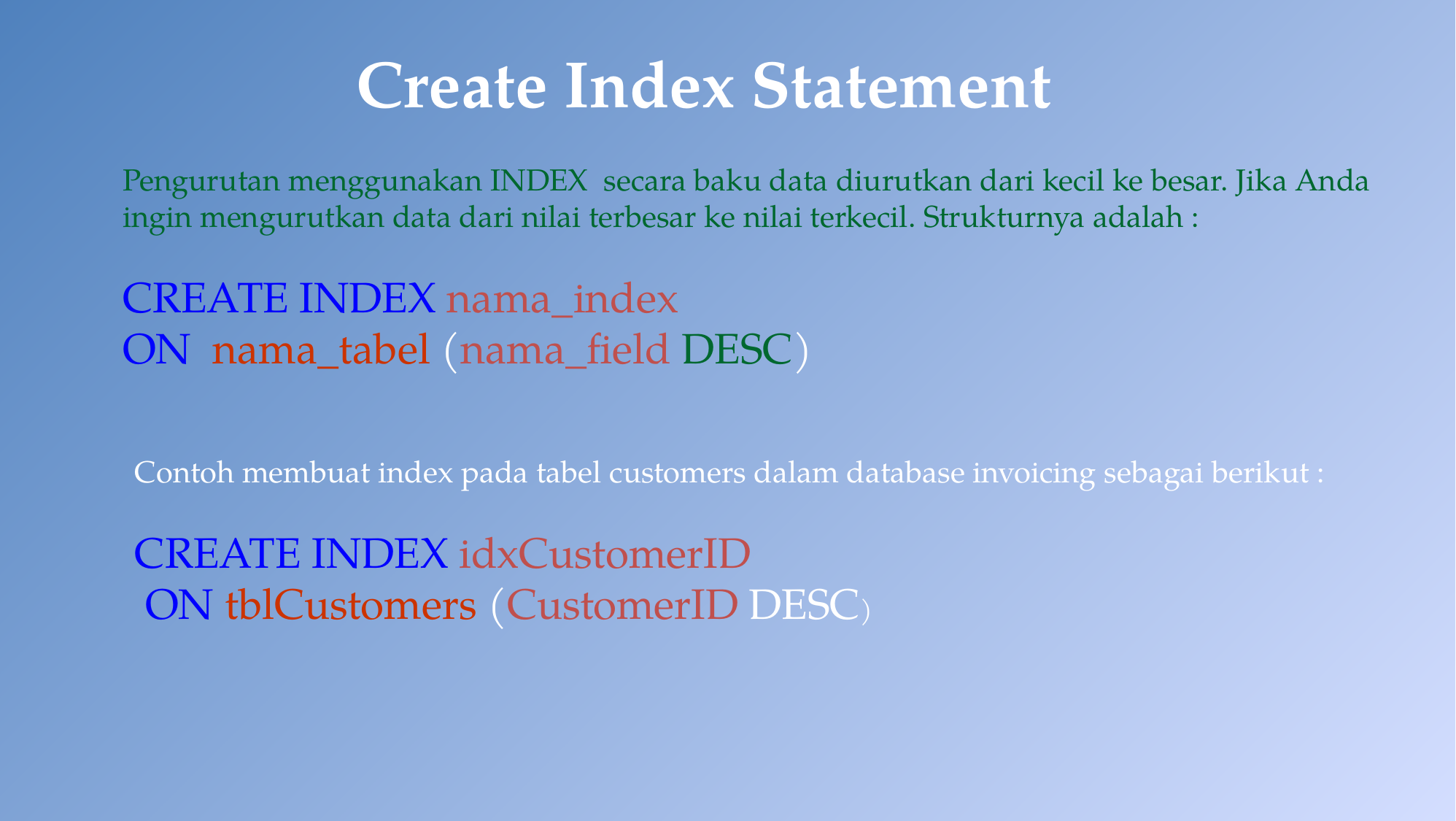

# Create Index Statement
Pengurutan menggunakan INDEX  secara baku data diurutkan dari kecil ke besar. Jika Anda ingin mengurutkan data dari nilai terbesar ke nilai terkecil. Strukturnya adalah :

CREATE INDEX nama_index
ON  nama_tabel (nama_field DESC)
Contoh membuat index pada tabel customers dalam database invoicing sebagai berikut :

CREATE INDEX idxCustomerID
 ON tblCustomers (CustomerID DESC)